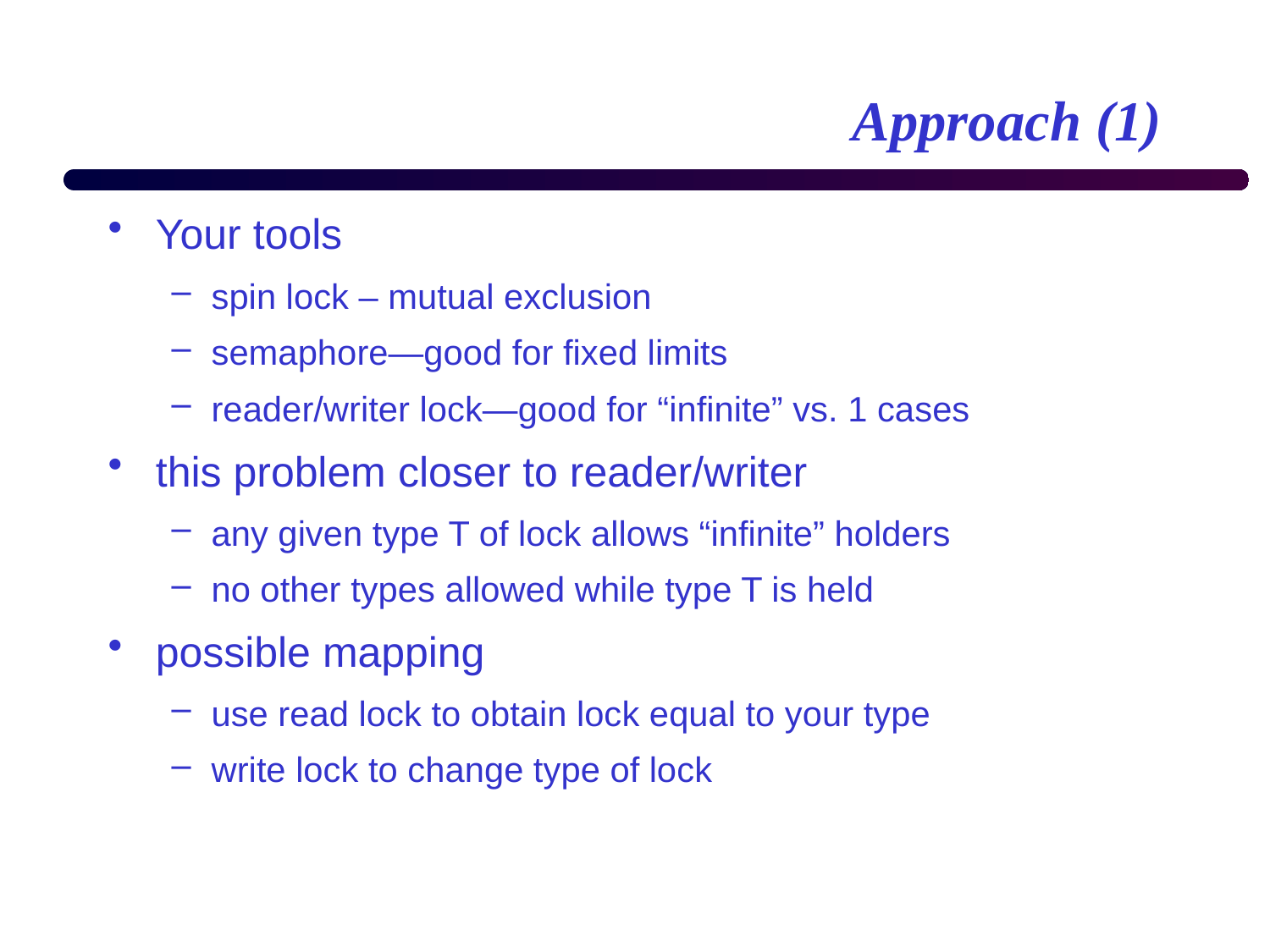

# Approach (1)
Your tools
spin lock – mutual exclusion
semaphore—good for fixed limits
reader/writer lock—good for “infinite” vs. 1 cases
this problem closer to reader/writer
any given type T of lock allows “infinite” holders
no other types allowed while type T is held
possible mapping
use read lock to obtain lock equal to your type
write lock to change type of lock